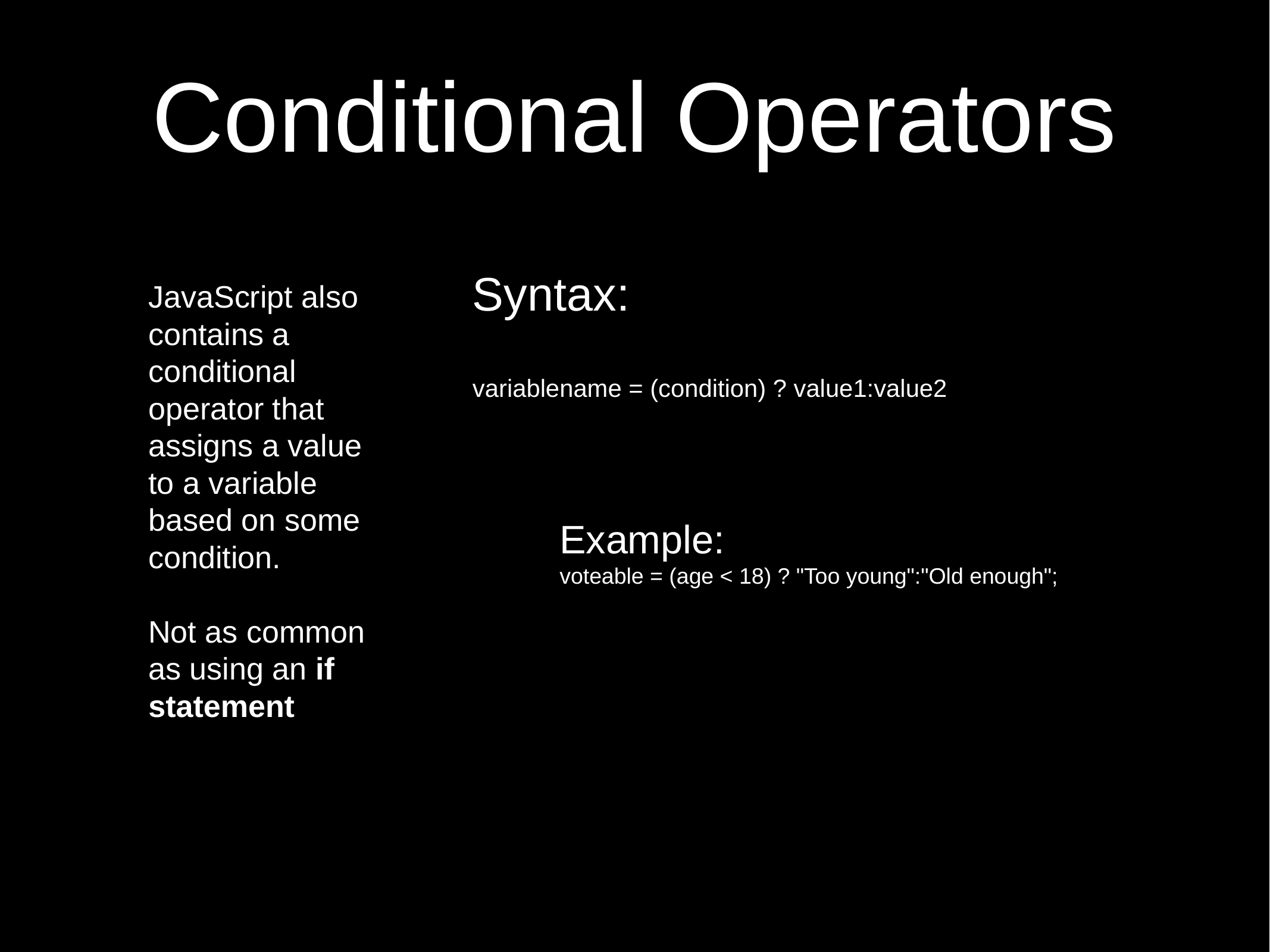

# Conditional Operators
Syntax:
variablename = (condition) ? value1:value2
JavaScript also contains a conditional operator that assigns a value to a variable based on some condition.

Not as common as using an if statement
Example:
voteable = (age < 18) ? "Too young":"Old enough";